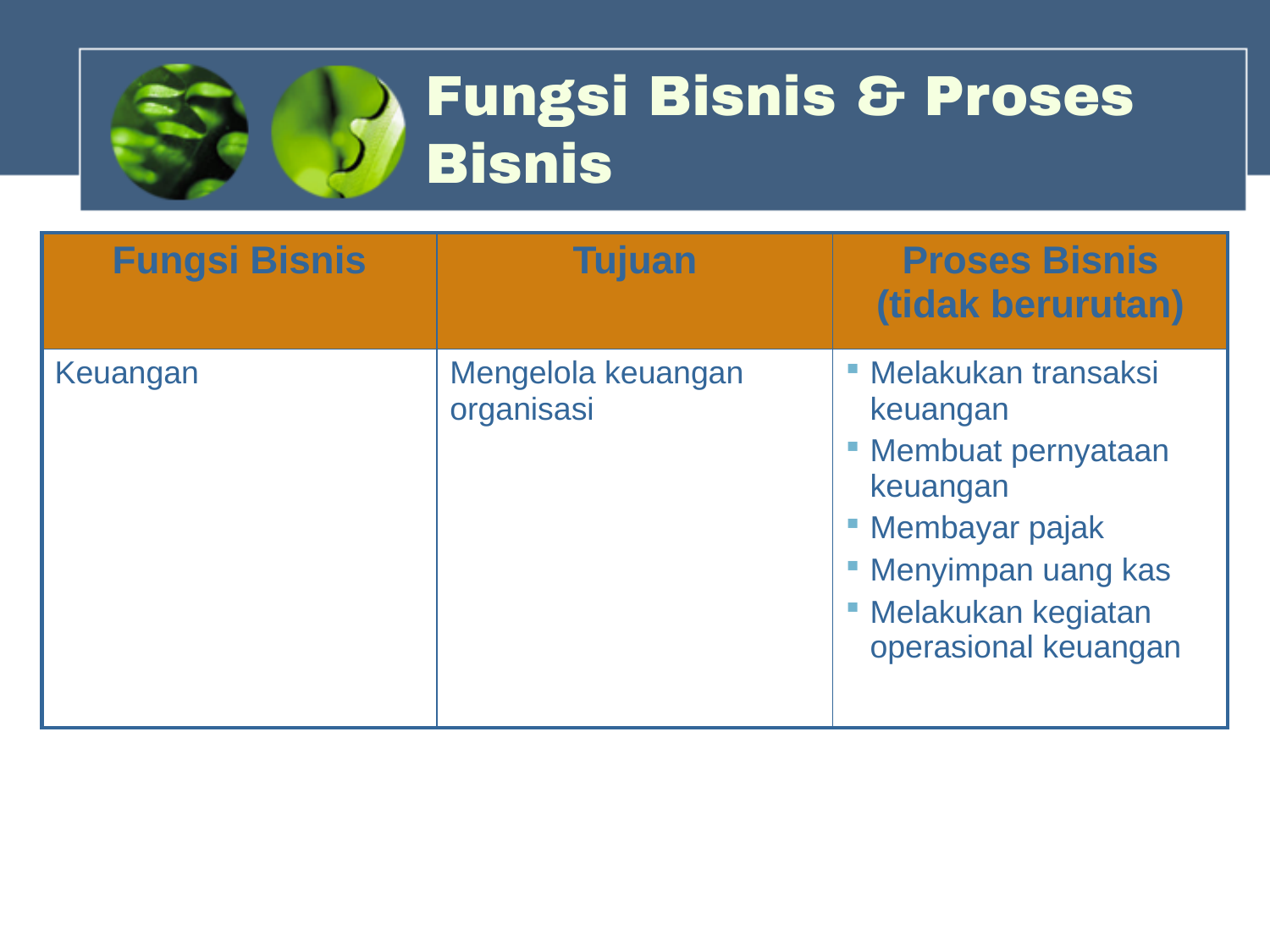

# Fungsi Bisnis & Proses Bisnis
| Fungsi Bisnis | Tujuan | Proses Bisnis (tidak berurutan) |
| --- | --- | --- |
| Keuangan | Mengelola keuangan organisasi | Melakukan transaksi keuangan Membuat pernyataan keuangan Membayar pajak Menyimpan uang kas Melakukan kegiatan operasional keuangan |